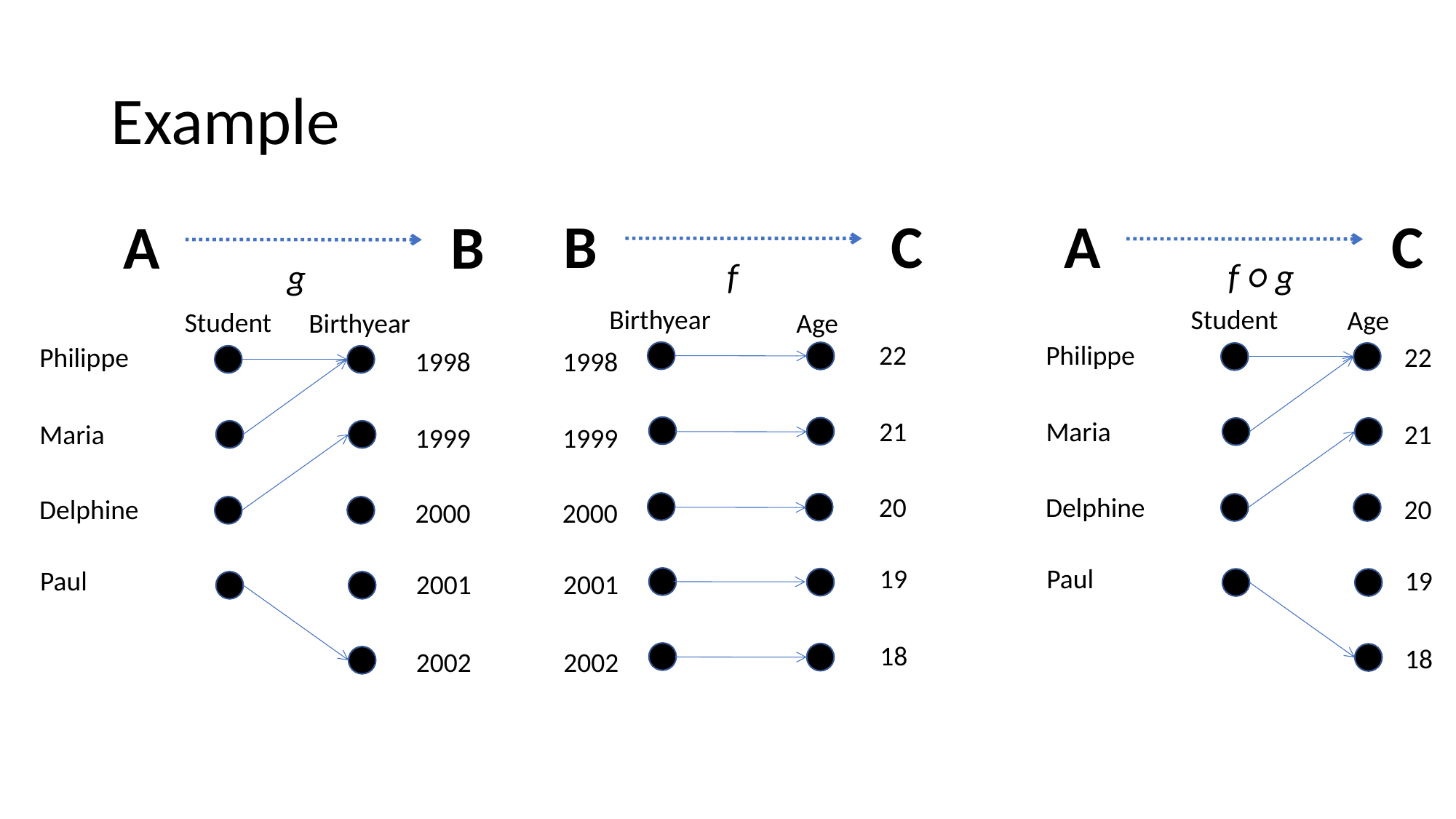

# Example
B
C
A
C
A
B
f
f ○ g
g
Birthyear
Student
Age
Student
Birthyear
Age
22
Philippe
Philippe
22
1998
1998

21
Maria
Maria
21
1999
1999

20
Delphine
Delphine
20
2000
2000

19
Paul
Paul
19
2001
2001

18
18
2002
2002